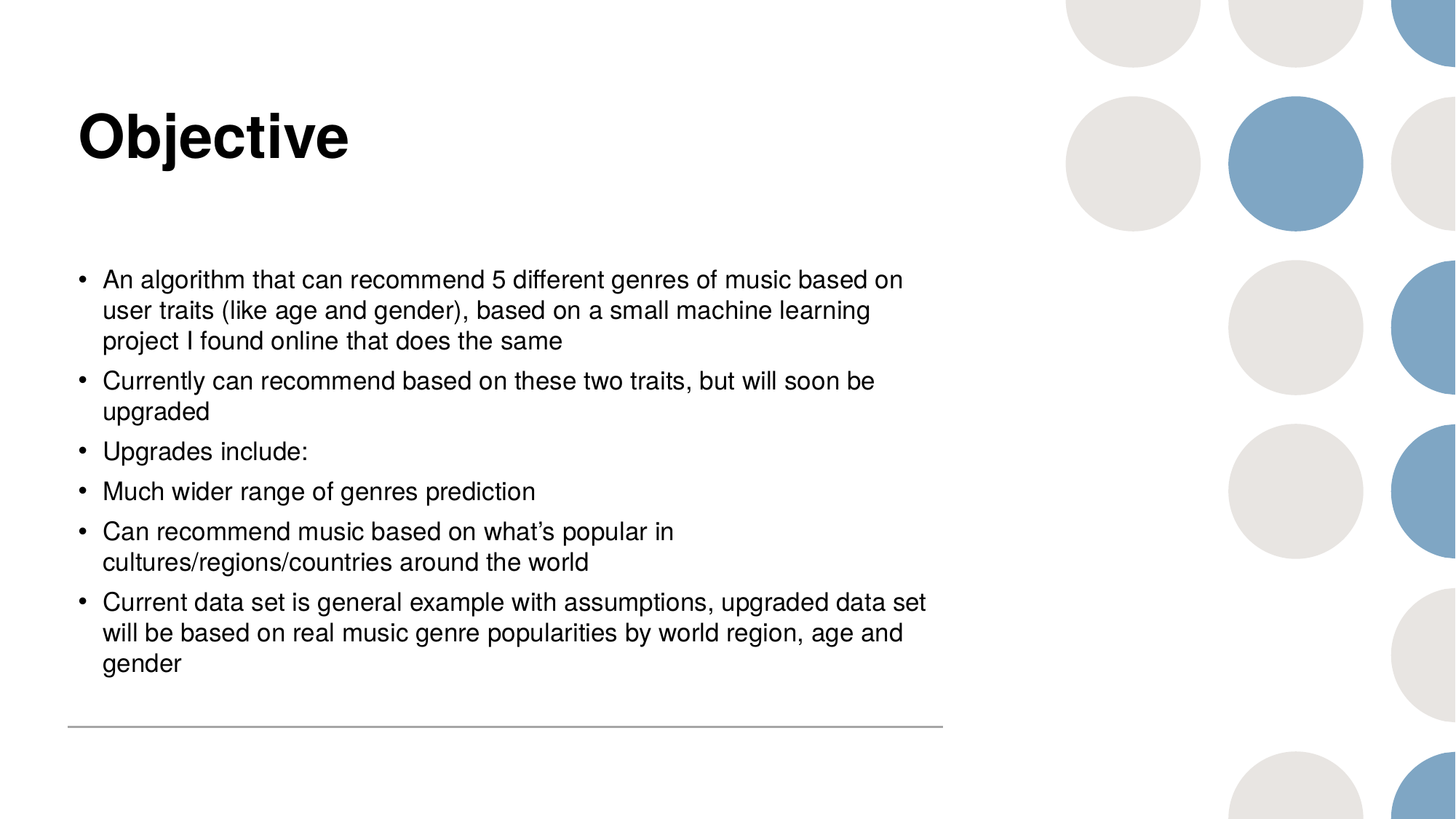

# Objective
An algorithm that can recommend 5 different genres of music based on user traits (like age and gender), based on a small machine learning project I found online that does the same
Currently can recommend based on these two traits, but will soon be upgraded
Upgrades include:
Much wider range of genres prediction
Can recommend music based on what’s popular in cultures/regions/countries around the world
Current data set is general example with assumptions, upgraded data set will be based on real music genre popularities by world region, age and gender